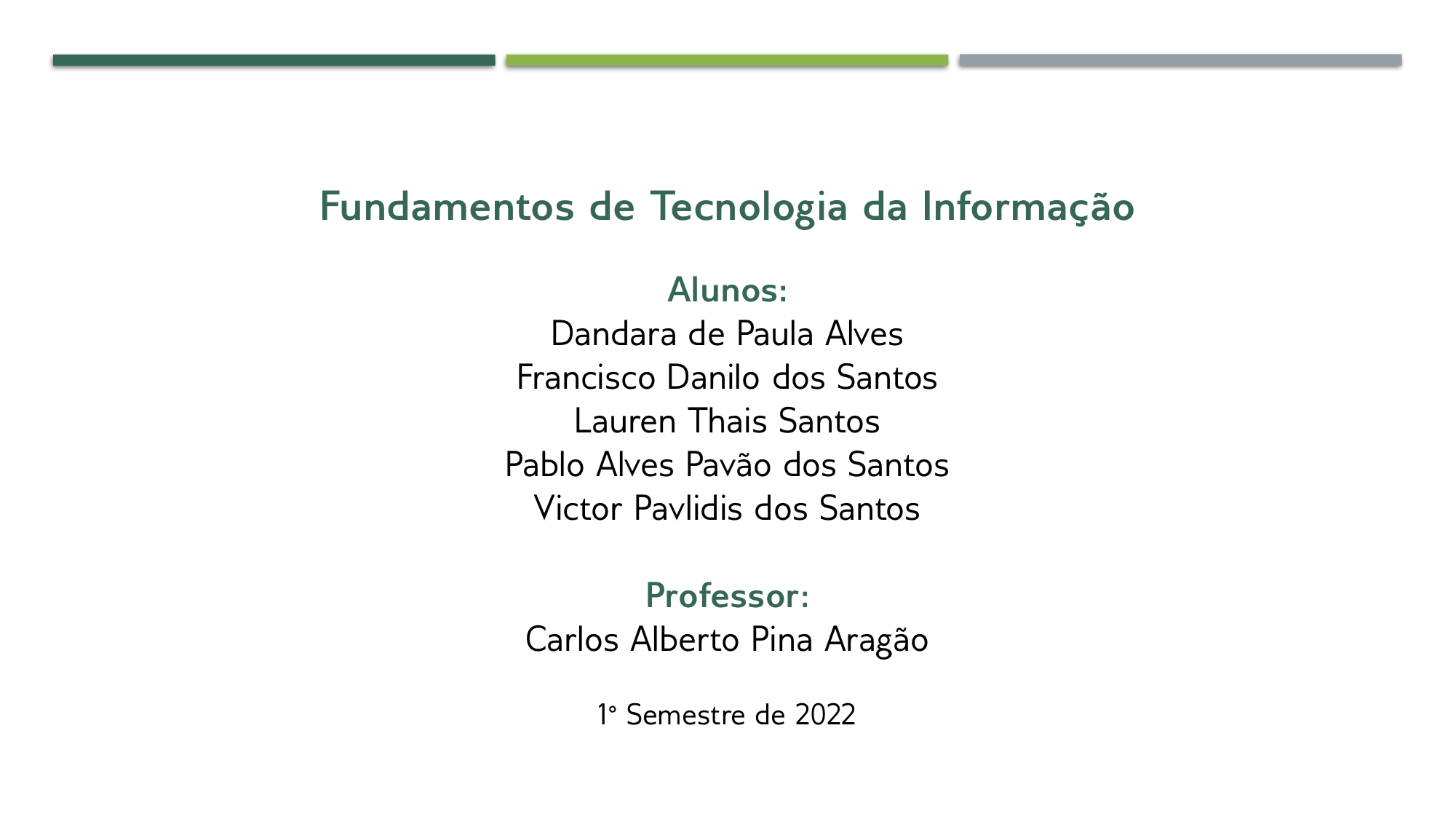

Fundamentos de Tecnologia da Informação

Alunos:
Dandara de Paula Alves
Francisco Danilo dos Santos
Lauren Thais Santos
Pablo Alves Pavão dos Santos
Victor Pavlidis dos Santos

Professor:
Carlos Alberto Pina Aragão

1° Semestre de 2022